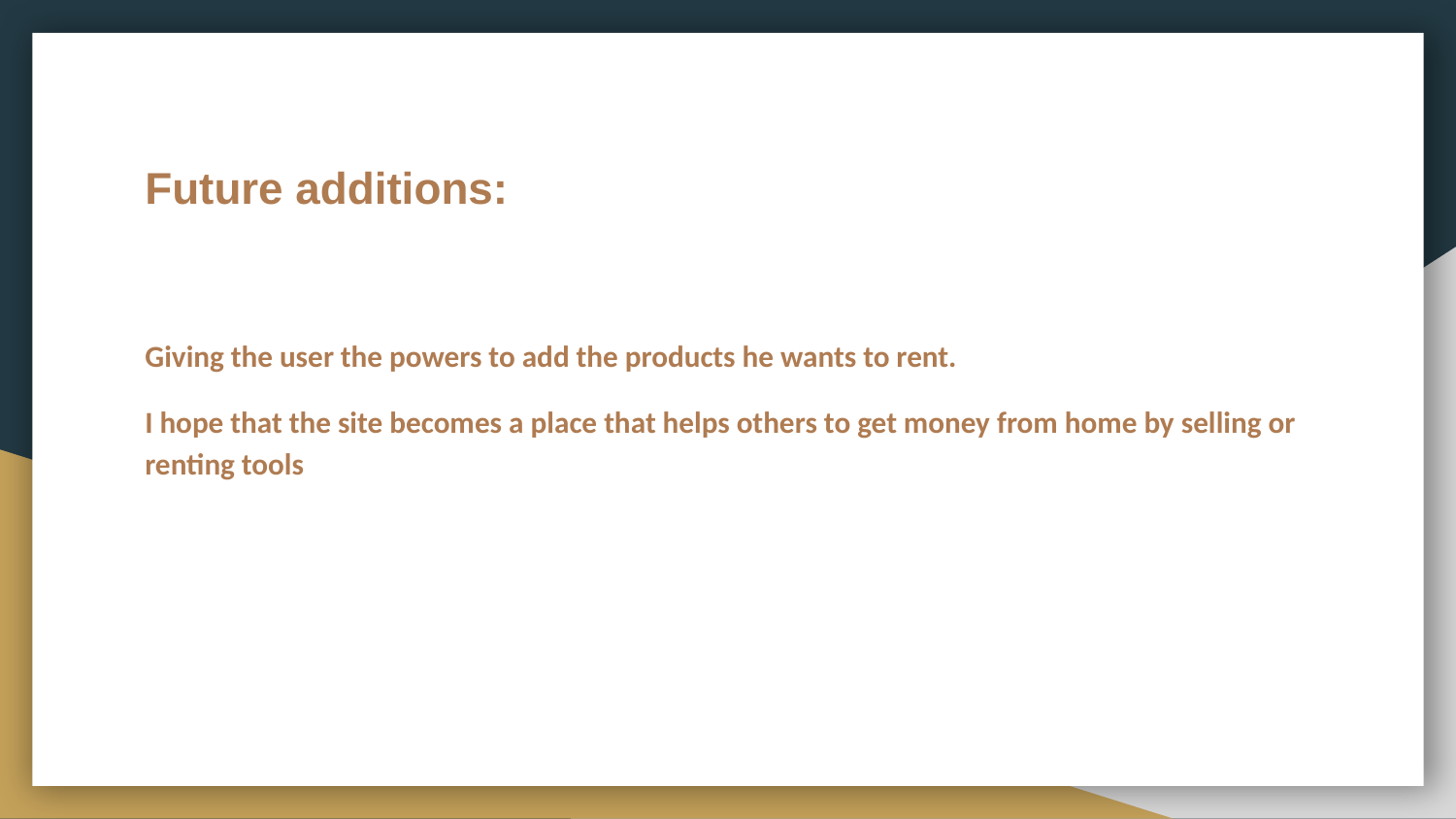

# Future additions:

Giving the user the powers to add the products he wants to rent.
I hope that the site becomes a place that helps others to get money from home by selling or renting tools